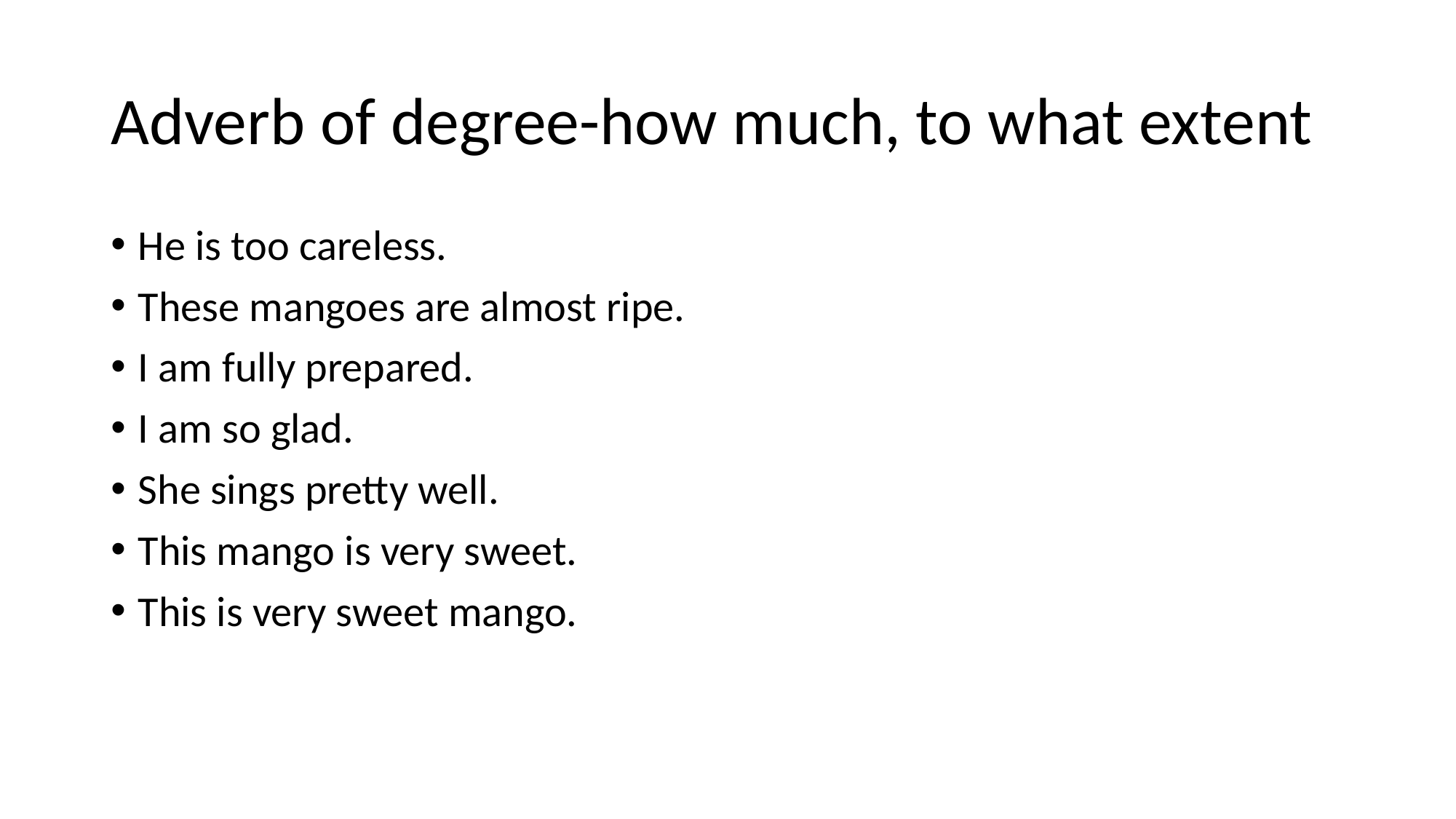

# Adverb of degree-how much, to what extent
He is too careless.
These mangoes are almost ripe.
I am fully prepared.
I am so glad.
She sings pretty well.
This mango is very sweet.
This is very sweet mango.